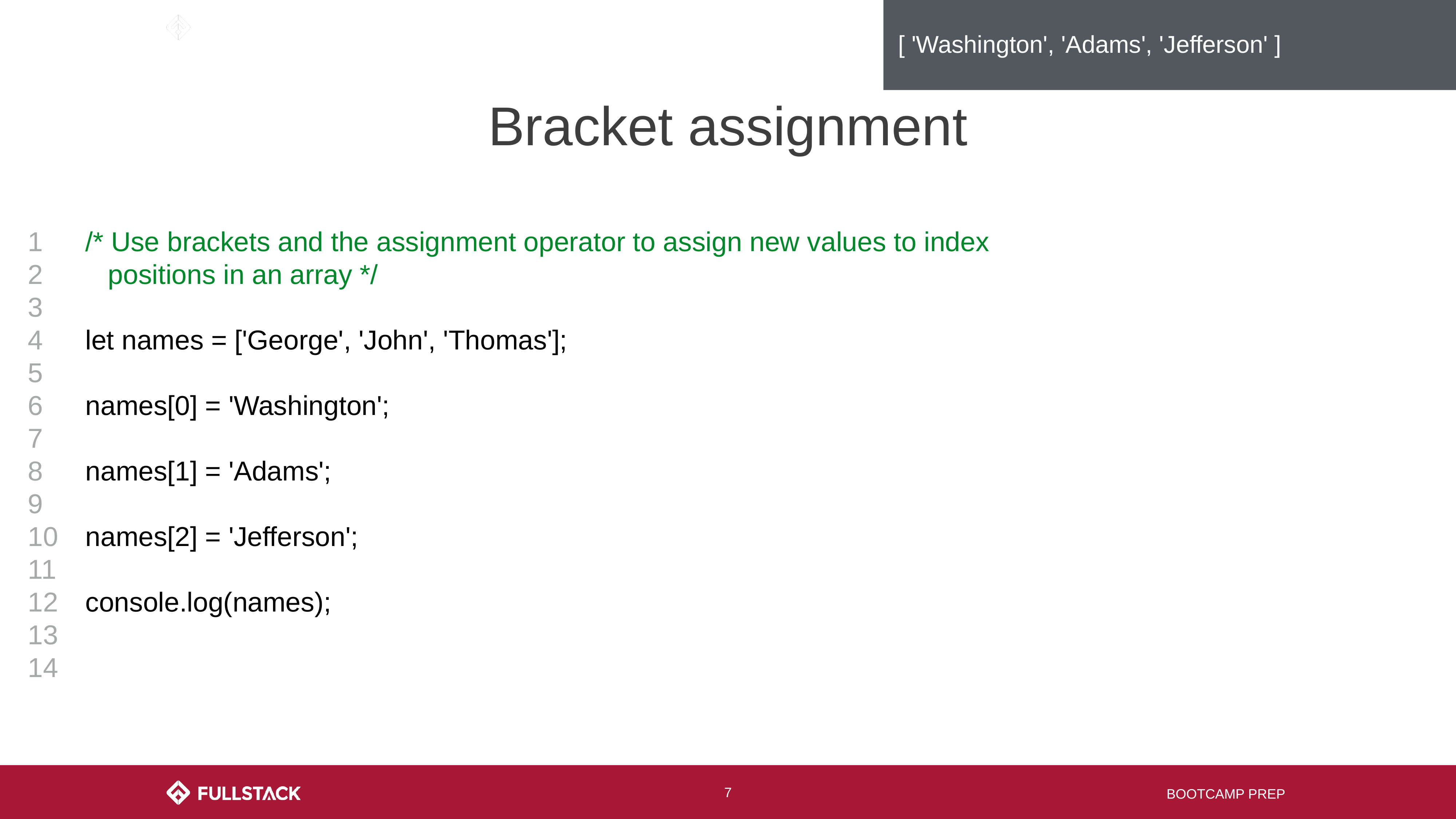

[ 'Washington', 'Adams', 'Jefferson' ]
# Bracket assignment
1
2
3
4
5
6
7
8
9
10
11
12
13
14

/* Use brackets and the assignment operator to assign new values to index
   positions in an array */

let names = ['George', 'John', 'Thomas'];
names[0] = 'Washington';
names[1] = 'Adams';
names[2] = 'Jefferson';
console.log(names);
7
BOOTCAMP PREP